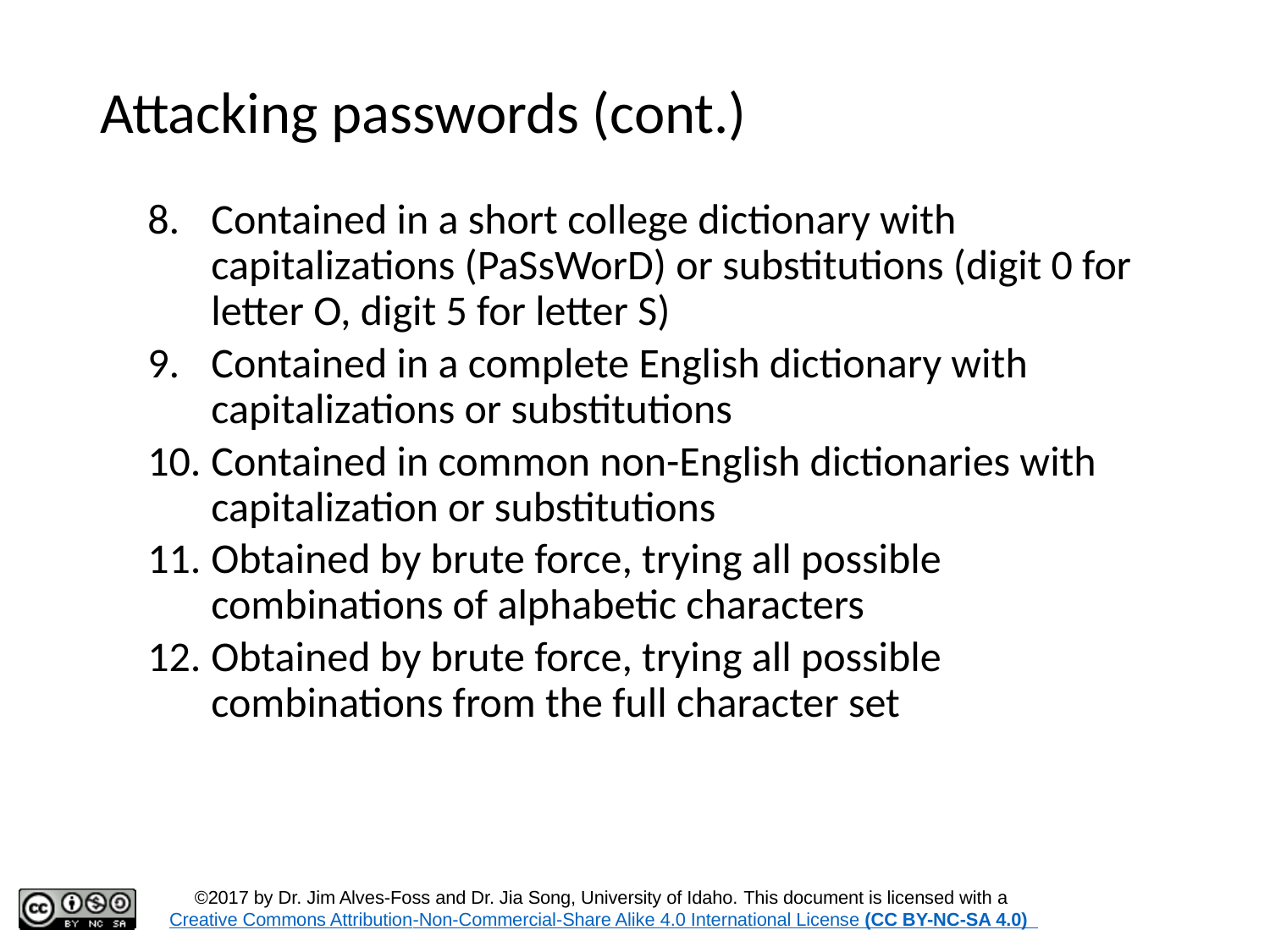

# Attacking passwords (cont.)
Contained in a short college dictionary with capitalizations (PaSsWorD) or substitutions (digit 0 for letter O, digit 5 for letter S)
Contained in a complete English dictionary with capitalizations or substitutions
Contained in common non-English dictionaries with capitalization or substitutions
Obtained by brute force, trying all possible combinations of alphabetic characters
Obtained by brute force, trying all possible combinations from the full character set